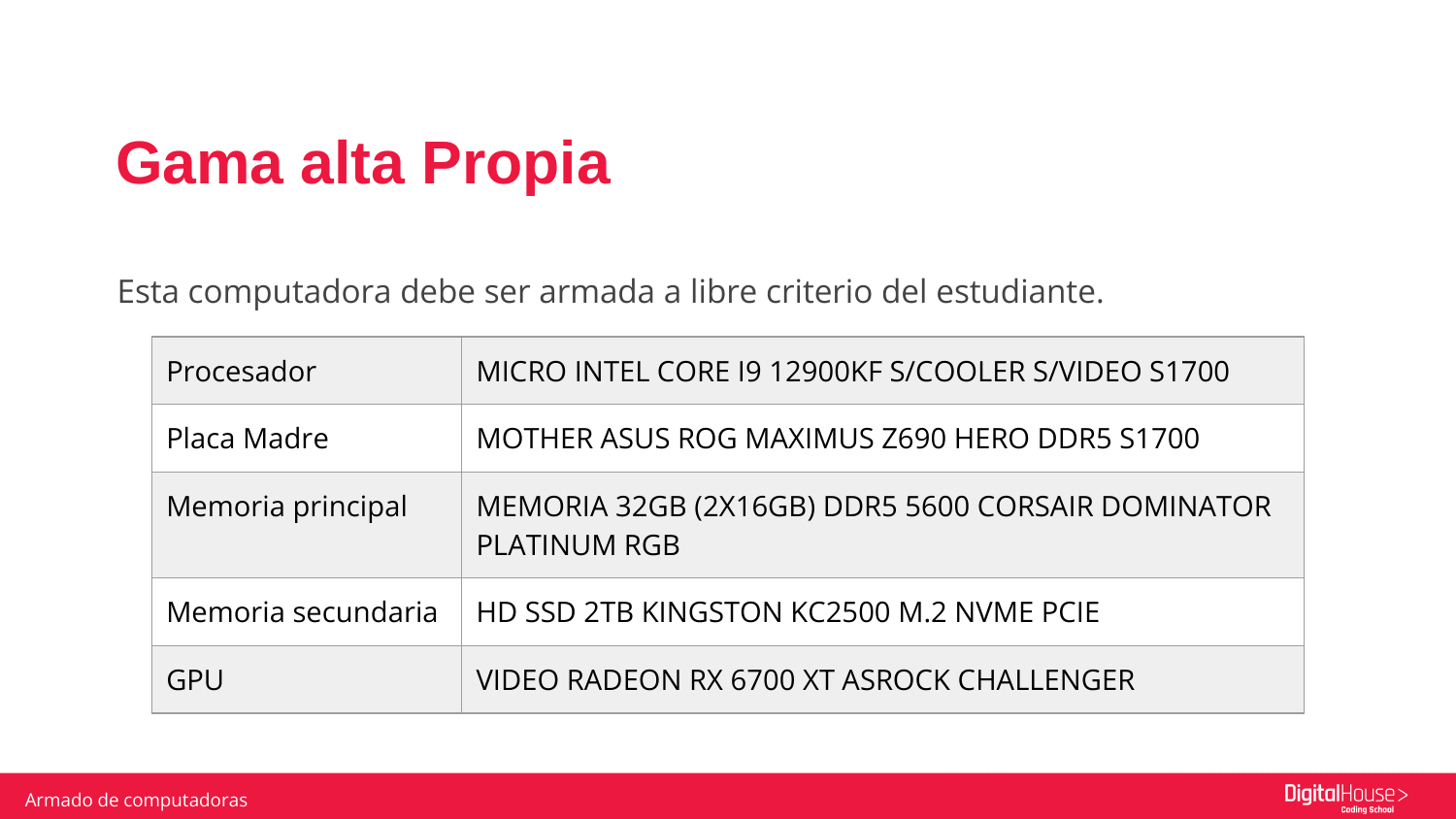

Gama alta Propia
Esta computadora debe ser armada a libre criterio del estudiante.

| Procesador | MICRO INTEL CORE I9 12900KF S/COOLER S/VIDEO S1700 |
| --- | --- |
| Placa Madre | MOTHER ASUS ROG MAXIMUS Z690 HERO DDR5 S1700 |
| Memoria principal | MEMORIA 32GB (2X16GB) DDR5 5600 CORSAIR DOMINATOR PLATINUM RGB |
| Memoria secundaria | HD SSD 2TB KINGSTON KC2500 M.2 NVME PCIE |
| GPU | VIDEO RADEON RX 6700 XT ASROCK CHALLENGER |